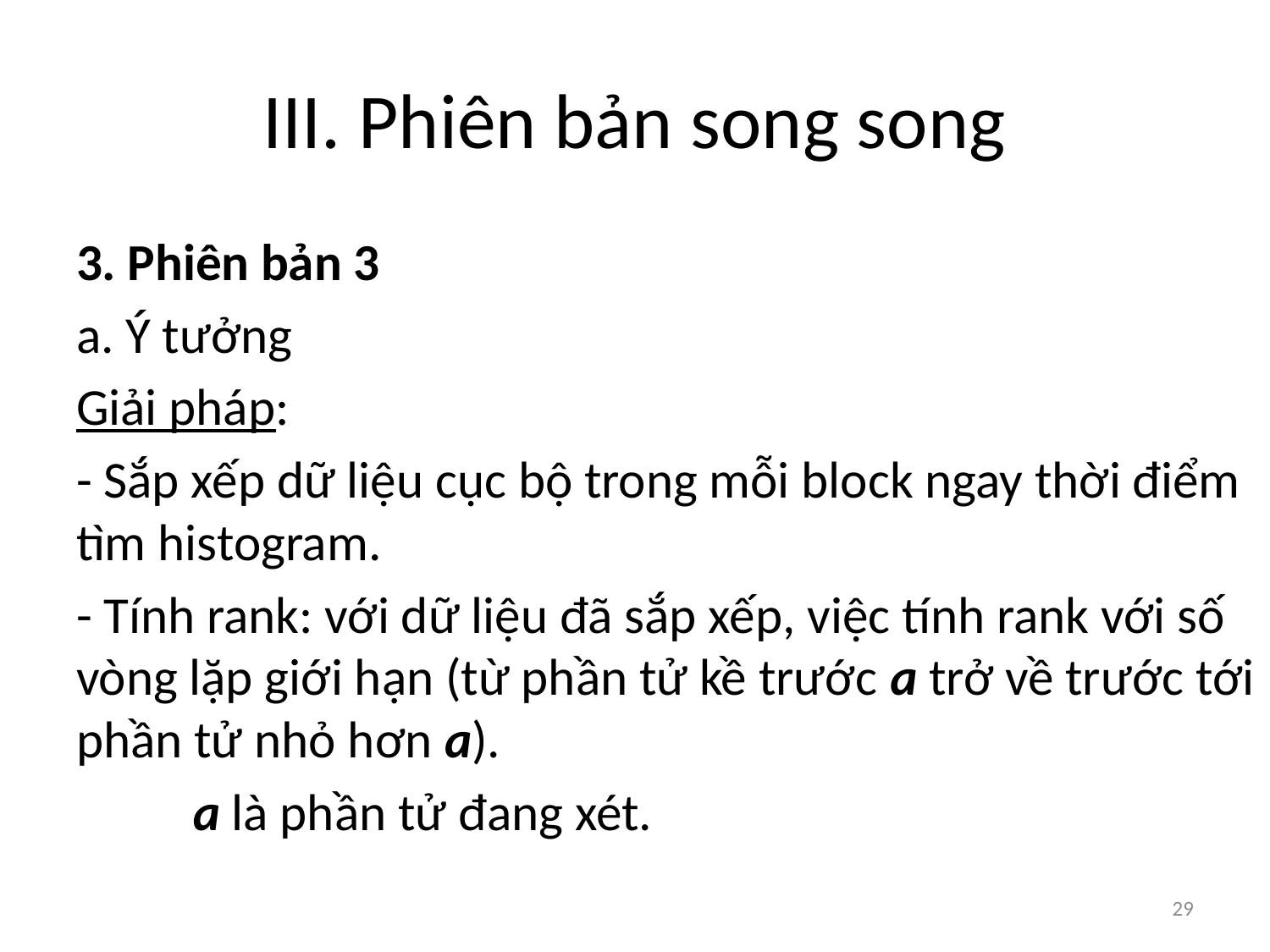

# III. Phiên bản song song
3. Phiên bản 3
a. Ý tưởng
Giải pháp:
- Sắp xếp dữ liệu cục bộ trong mỗi block ngay thời điểm tìm histogram.
- Tính rank: với dữ liệu đã sắp xếp, việc tính rank với số vòng lặp giới hạn (từ phần tử kề trước a trở về trước tới phần tử nhỏ hơn a).
	a là phần tử đang xét.
29